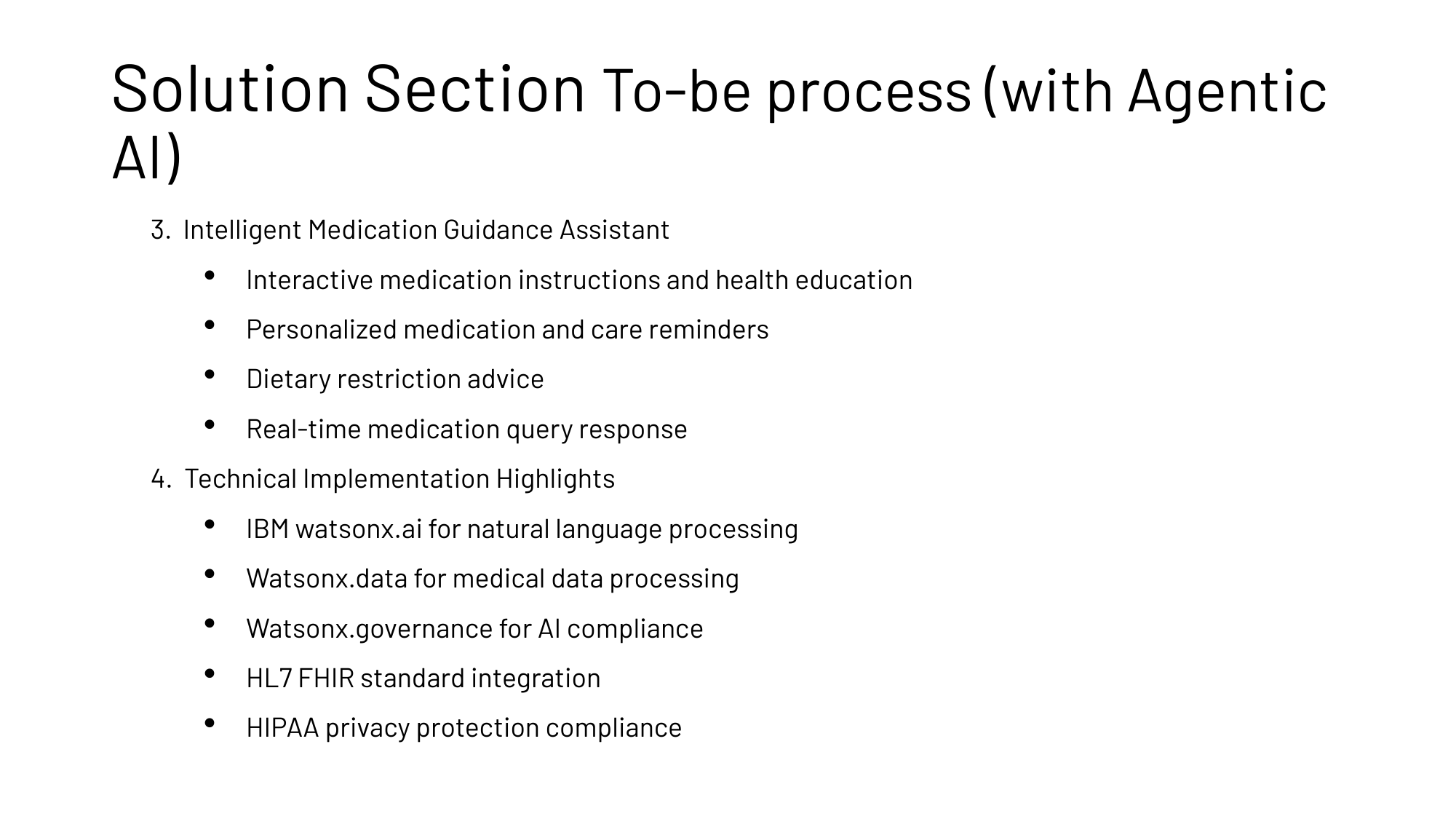

# Solution Section To-be process (with Agentic AI)
3.  Intelligent Medication Guidance Assistant
Interactive medication instructions and health education
Personalized medication and care reminders
Dietary restriction advice
Real-time medication query response
4.  Technical Implementation Highlights
IBM watsonx.ai for natural language processing
Watsonx.data for medical data processing
Watsonx.governance for AI compliance
HL7 FHIR standard integration
HIPAA privacy protection compliance